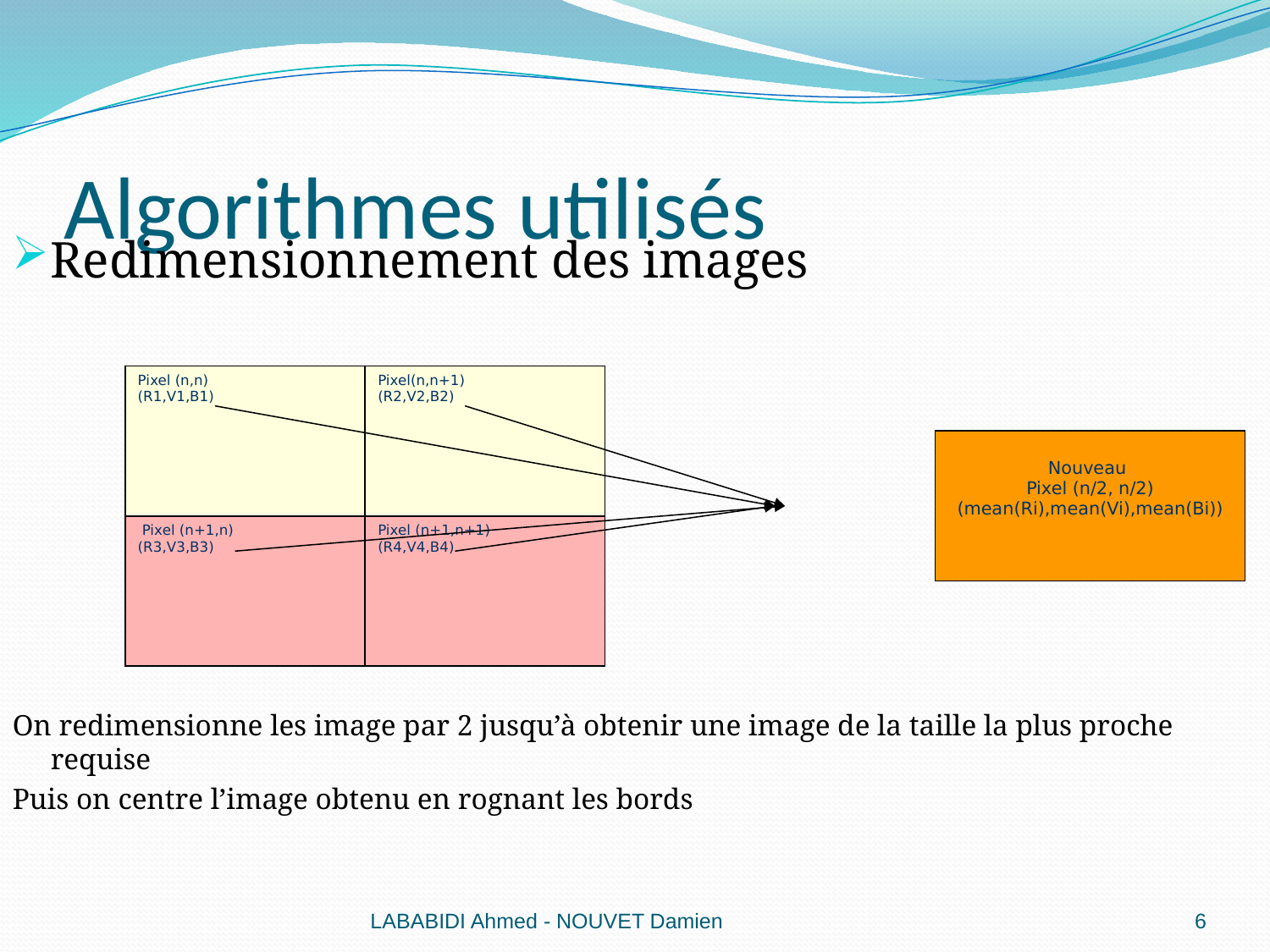

# Algorithmes utilisés
Redimensionnement des images

On redimensionne les image par 2 jusqu’à obtenir une image de la taille la plus proche requise
Puis on centre l’image obtenu en rognant les bords
| Pixel (n,n) (R1,V1,B1) | Pixel(n,n+1) (R2,V2,B2) |
| --- | --- |
| Pixel (n+1,n) (R3,V3,B3) | Pixel (n+1,n+1) (R4,V4,B4) |
Pixel (n,n)

| Nouveau Pixel (n/2, n/2) (mean(Ri),mean(Vi),mean(Bi)) |
| --- |

LABABIDI Ahmed - NOUVET Damien
6